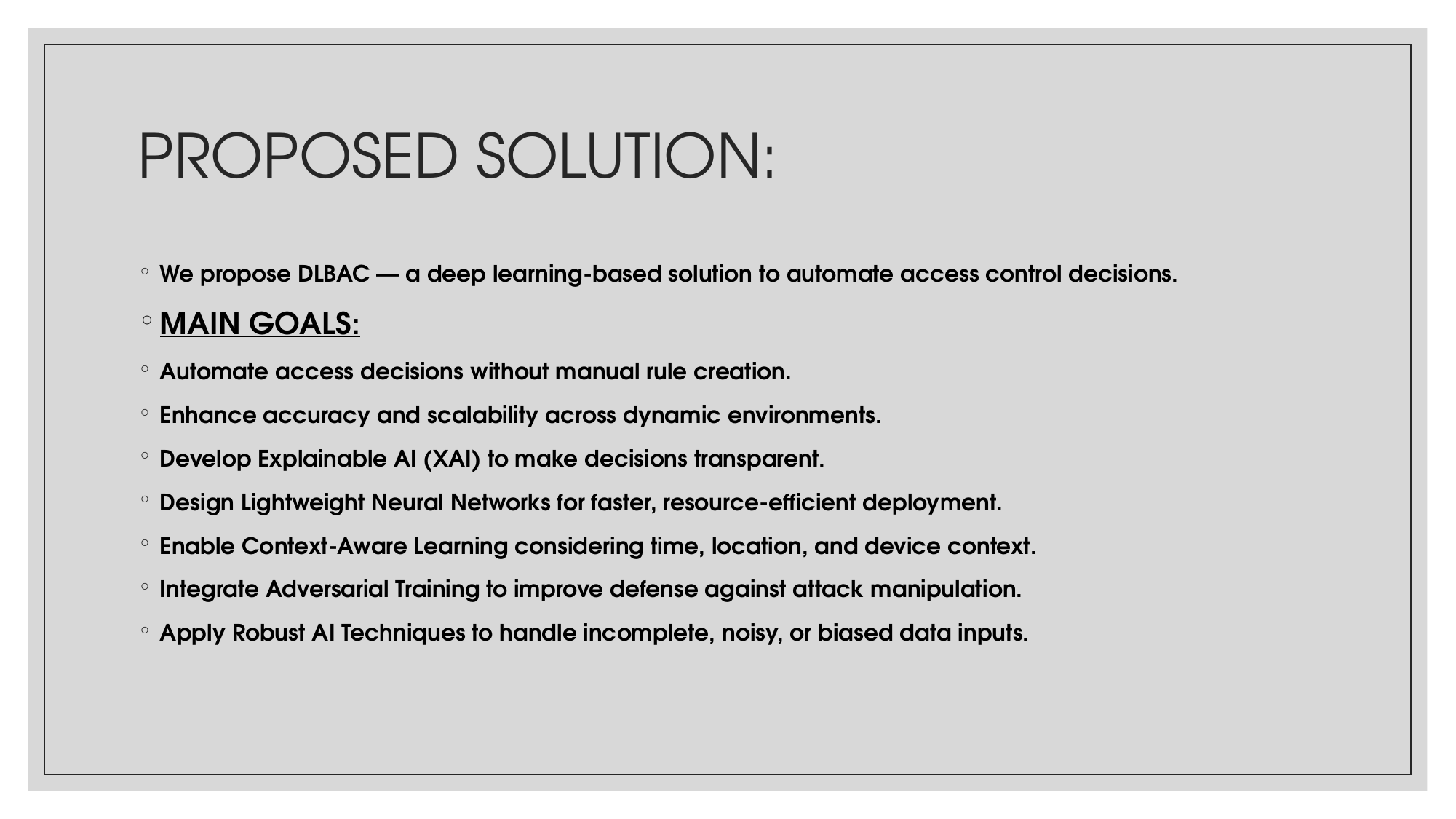

# PROPOSED SOLUTION:
We propose DLBAC — a deep learning-based solution to automate access control decisions.
MAIN GOALS:
Automate access decisions without manual rule creation.
Enhance accuracy and scalability across dynamic environments.
Develop Explainable AI (XAI) to make decisions transparent.
Design Lightweight Neural Networks for faster, resource-efficient deployment.
Enable Context-Aware Learning considering time, location, and device context.
Integrate Adversarial Training to improve defense against attack manipulation.
Apply Robust AI Techniques to handle incomplete, noisy, or biased data inputs.